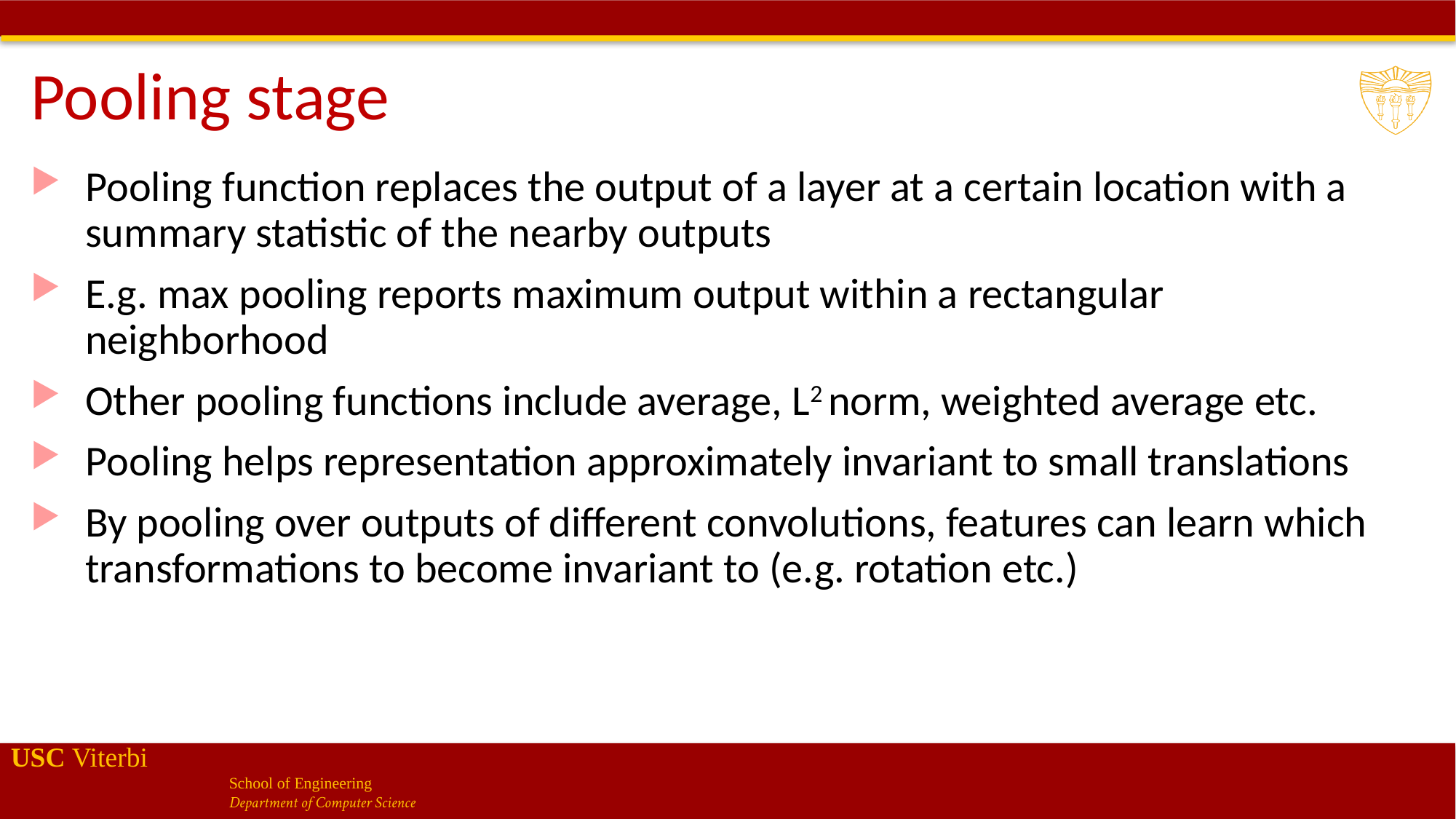

# Pooling stage
Pooling function replaces the output of a layer at a certain location with a summary statistic of the nearby outputs
E.g. max pooling reports maximum output within a rectangular neighborhood
Other pooling functions include average, L2 norm, weighted average etc.
Pooling helps representation approximately invariant to small translations
By pooling over outputs of different convolutions, features can learn which transformations to become invariant to (e.g. rotation etc.)
52